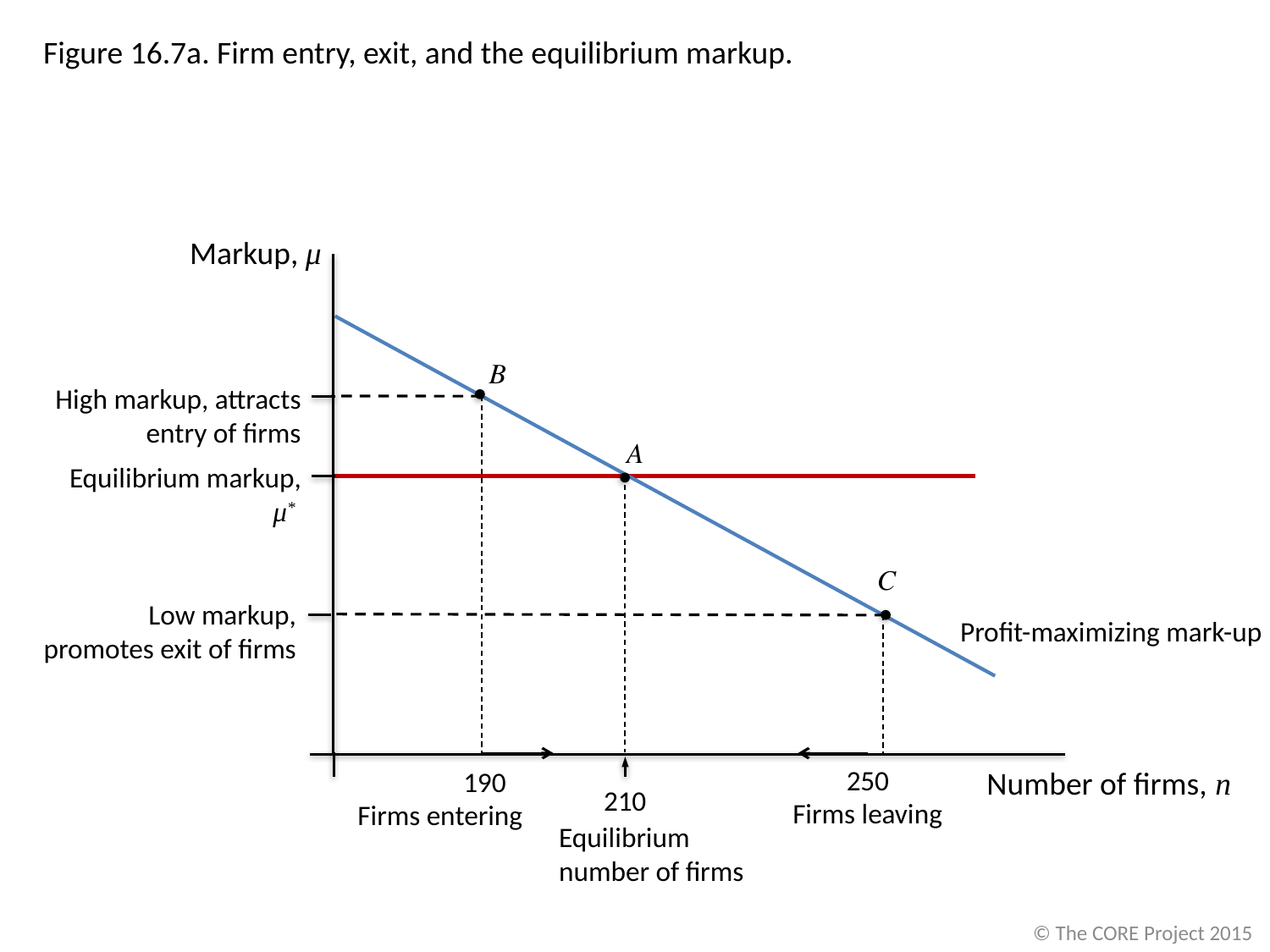

Figure 16.7a. Firm entry, exit, and the equilibrium markup.
Markup, μ
B
High markup, attracts entry of firms

A
Equilibrium markup, μ*

C
Low markup, promotes exit of firms
Profit-maximizing mark-up

Number of firms, n
250
190
210
Firms leaving
Firms entering
Equilibrium number of firms
© The CORE Project 2015